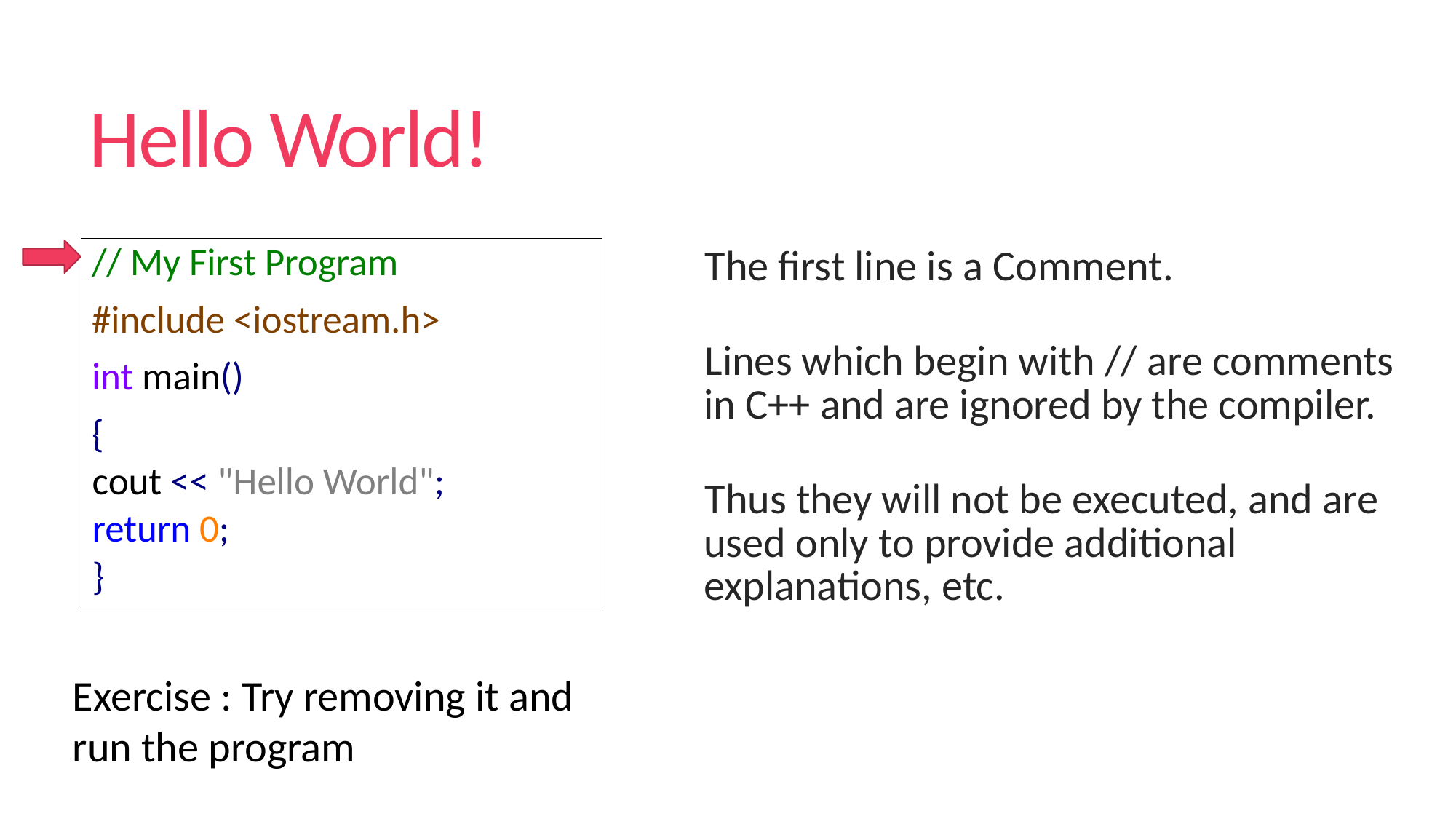

Hello World!
// My First Program
#include <iostream.h>
int main()
{
	cout << "Hello World";
	return 0;
}

The first line is a Comment.

Lines which begin with // are comments in C++ and are ignored by the compiler.

Thus they will not be executed, and are used only to provide additional explanations, etc.

Exercise : Try removing it and run the program